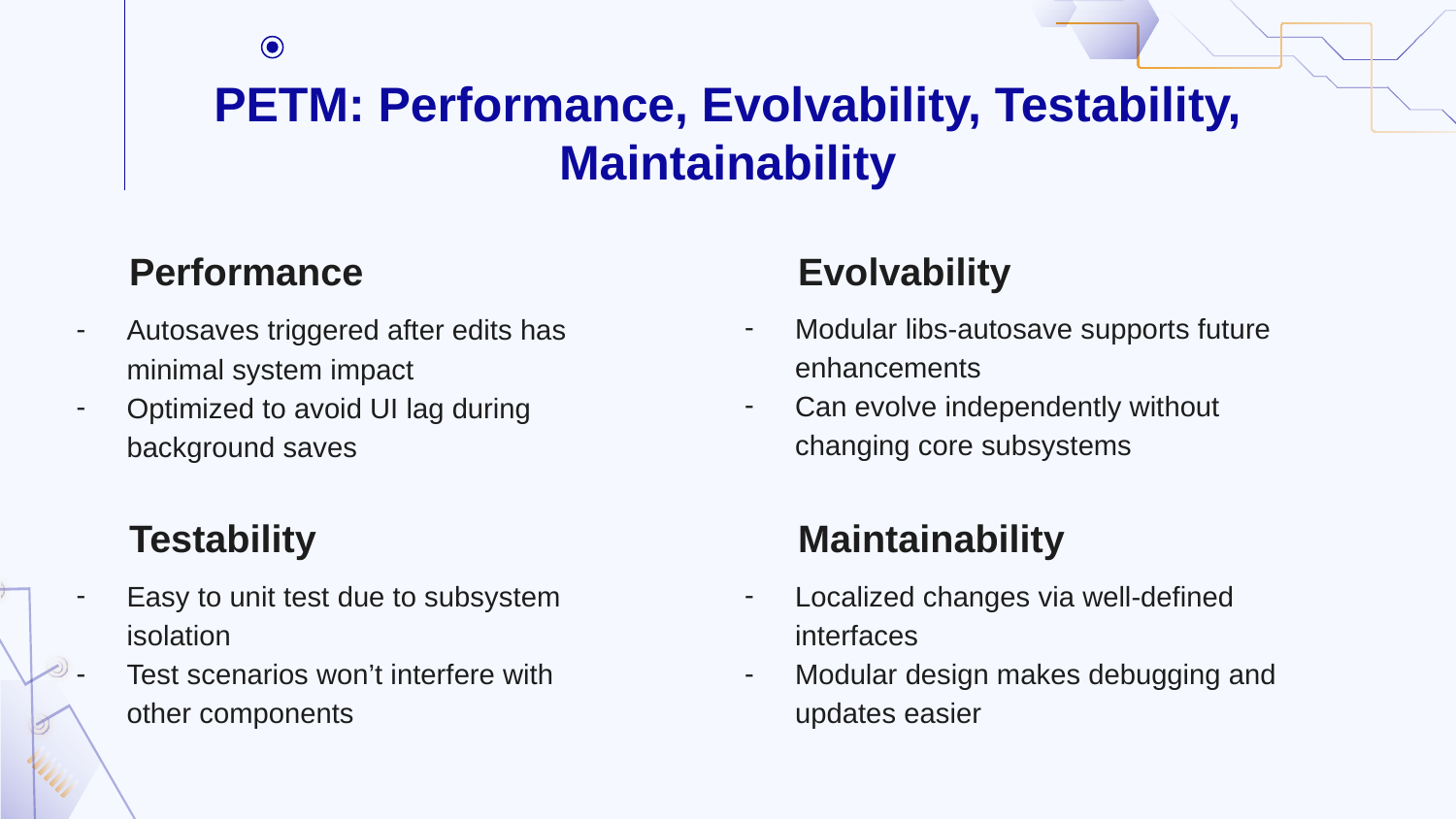

# PETM: Performance, Evolvability, Testability, Maintainability
Performance
Evolvability
Modular libs-autosave supports future enhancements
Can evolve independently without changing core subsystems
Autosaves triggered after edits has minimal system impact
Optimized to avoid UI lag during background saves
Testability
Maintainability
Easy to unit test due to subsystem isolation
Test scenarios won’t interfere with other components
Localized changes via well-defined interfaces
Modular design makes debugging and updates easier